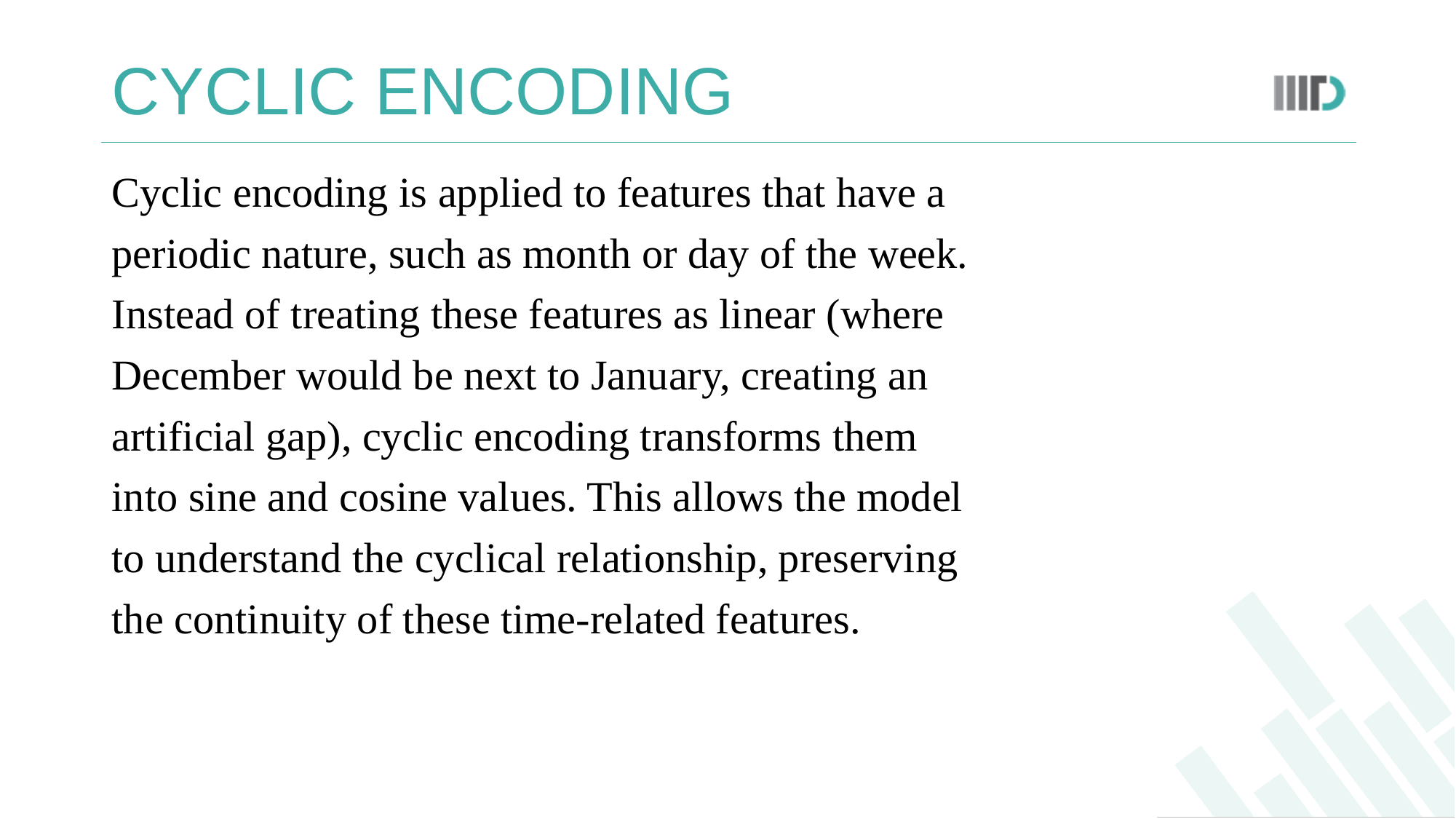

# CYCLIC ENCODING
Cyclic encoding is applied to features that have a
periodic nature, such as month or day of the week.
Instead of treating these features as linear (where
December would be next to January, creating an
artificial gap), cyclic encoding transforms them
into sine and cosine values. This allows the model
to understand the cyclical relationship, preserving
the continuity of these time-related features.